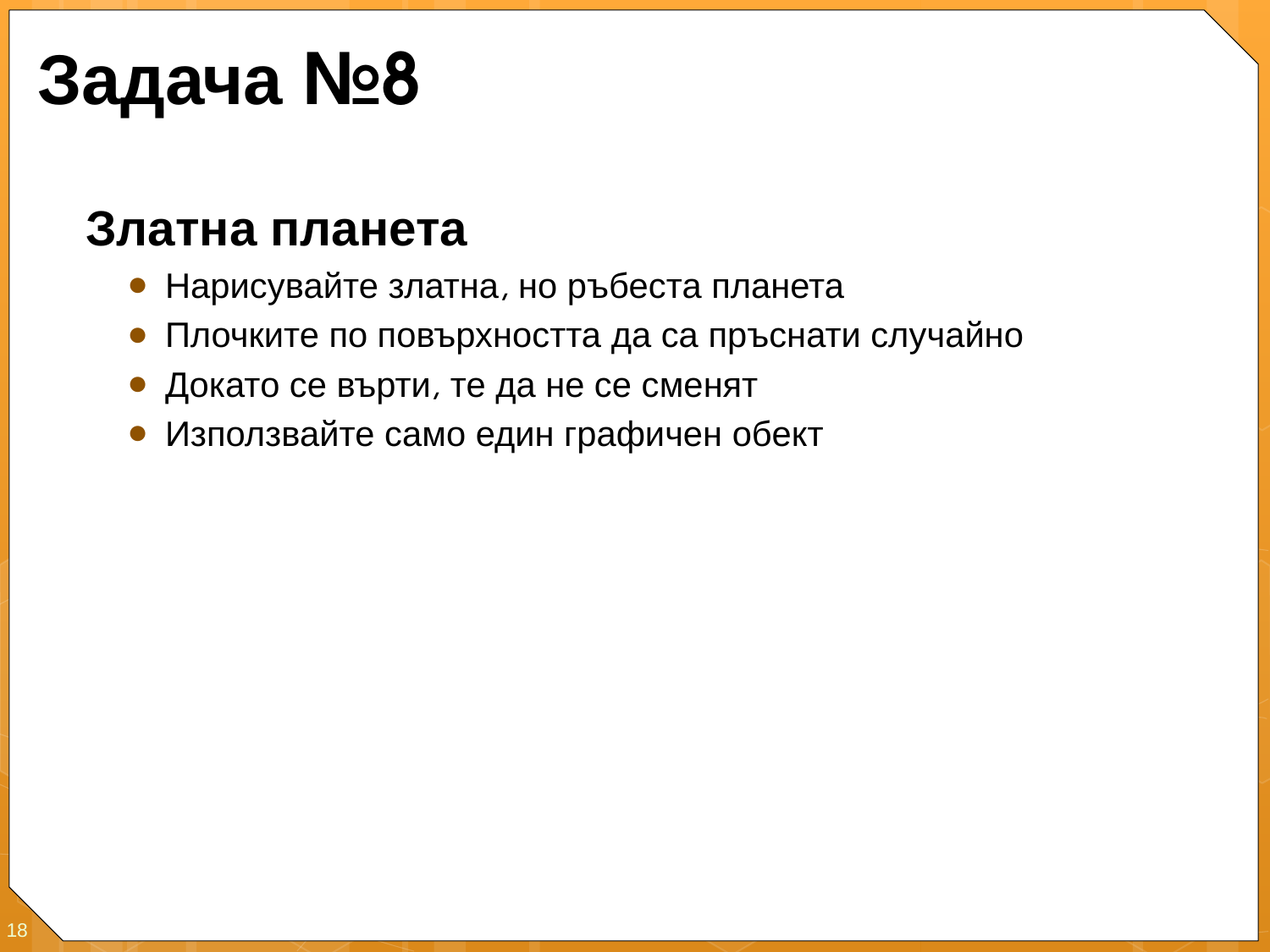

# Задача №8
Златна планета
Нарисувайте златна, но ръбеста планета
Плочките по повърхността да са пръснати случайно
Докато се върти, те да не се сменят
Използвайте само един графичен обект